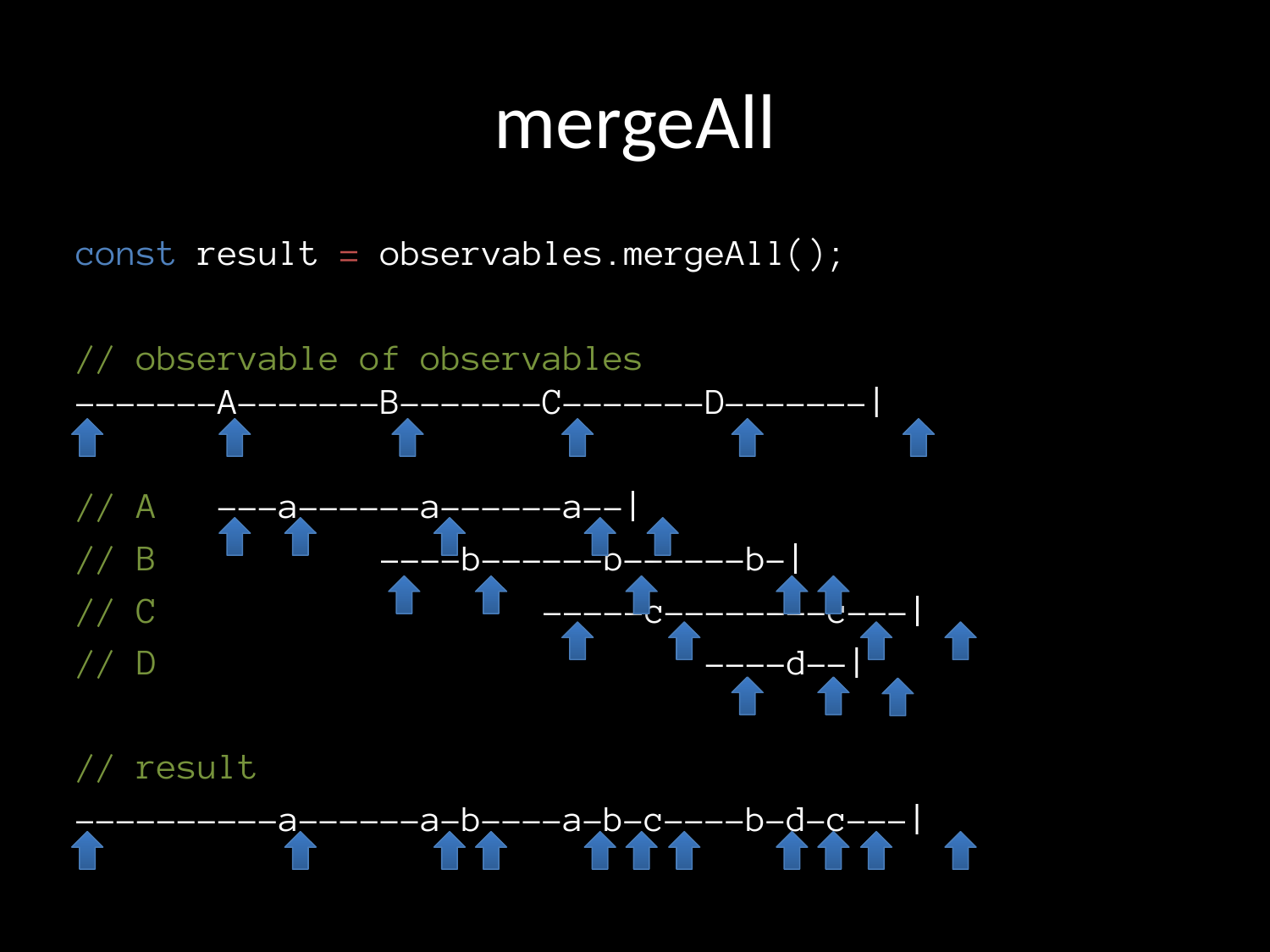

# mergeAll
const result = observables.mergeAll();

// observable of observables
-------A-------B-------C-------D-------|

// A   ---a------a------a--|
// B           ----b------b------b-|
// C                   -----c--------c---|
// D                           ----d--|

// result
----------a------a-b----a-b-c----b-d-c---|